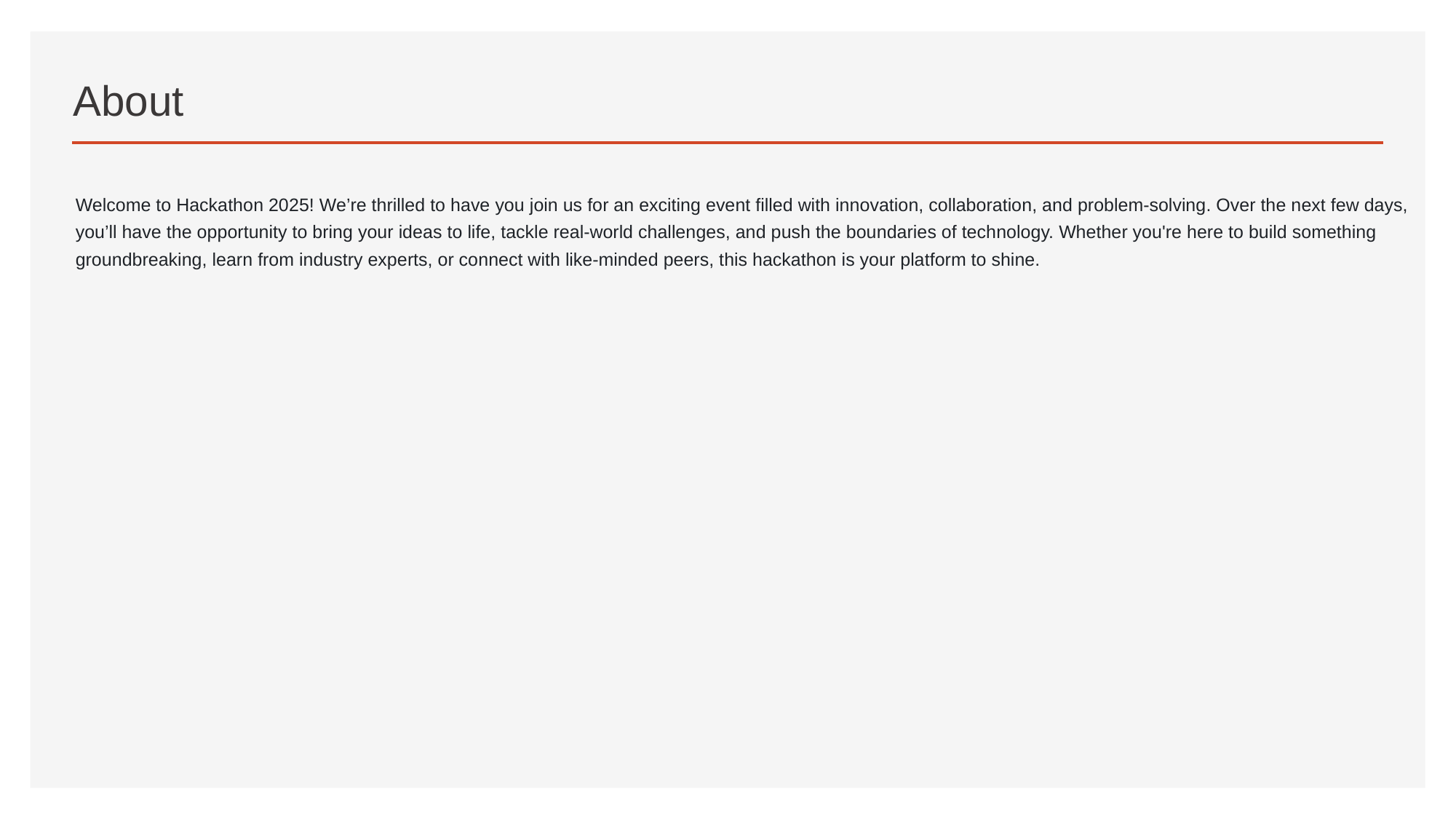

# About
Welcome to Hackathon 2025! We’re thrilled to have you join us for an exciting event filled with innovation, collaboration, and problem-solving. Over the next few days, you’ll have the opportunity to bring your ideas to life, tackle real-world challenges, and push the boundaries of technology. Whether you're here to build something groundbreaking, learn from industry experts, or connect with like-minded peers, this hackathon is your platform to shine.